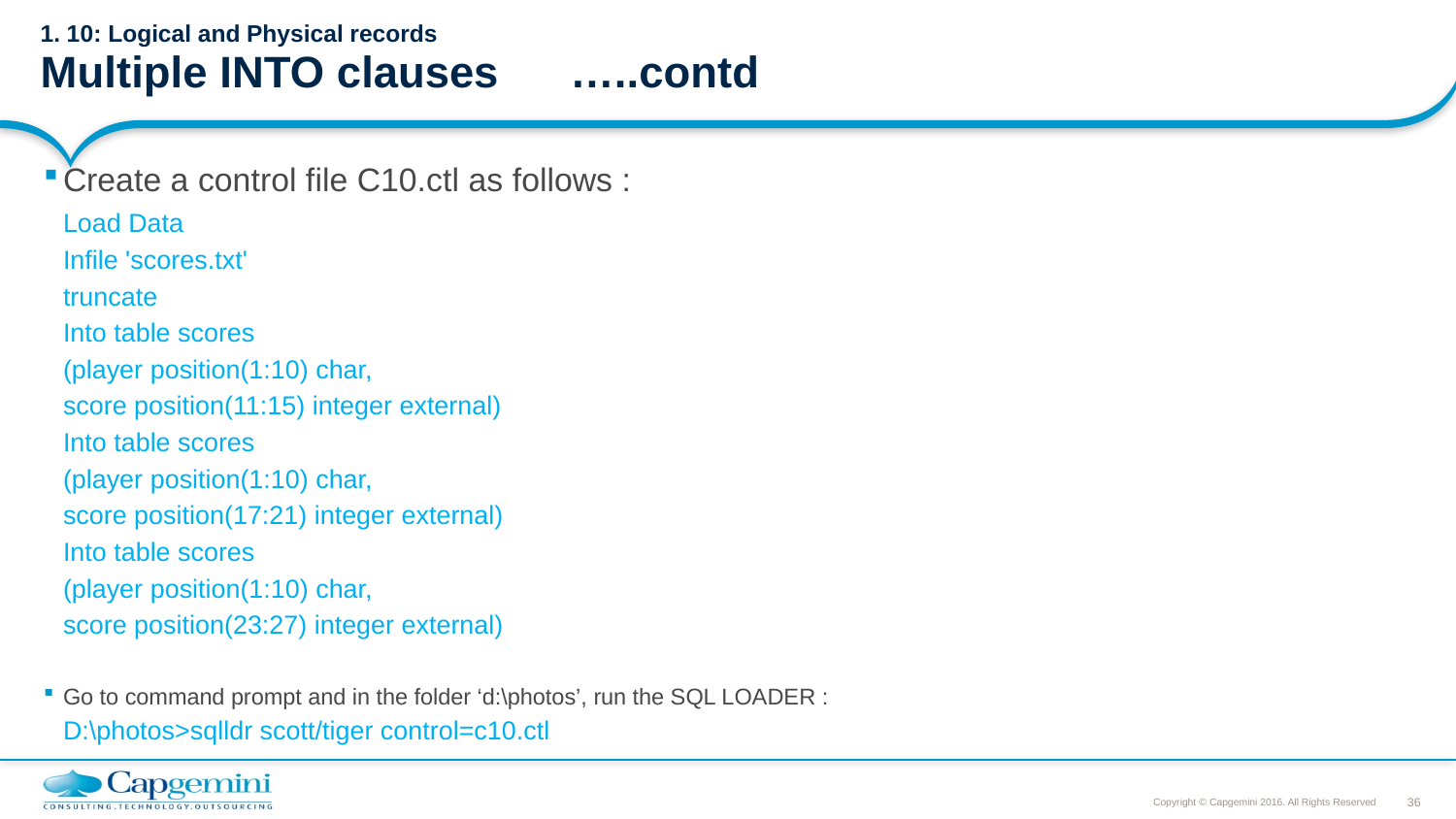

# 1. 10: Logical and Physical records Multiple INTO clauses						…..contd
Create a control file C10.ctl as follows :
		Load Data
		Infile 'scores.txt'
		truncate
		Into table scores
		(player position(1:10) char,
		score position(11:15) integer external)
		Into table scores
		(player position(1:10) char,
		score position(17:21) integer external)
		Into table scores
		(player position(1:10) char,
		score position(23:27) integer external)

Go to command prompt and in the folder ‘d:\photos’, run the SQL LOADER :
		D:\photos>sqlldr scott/tiger control=c10.ctl